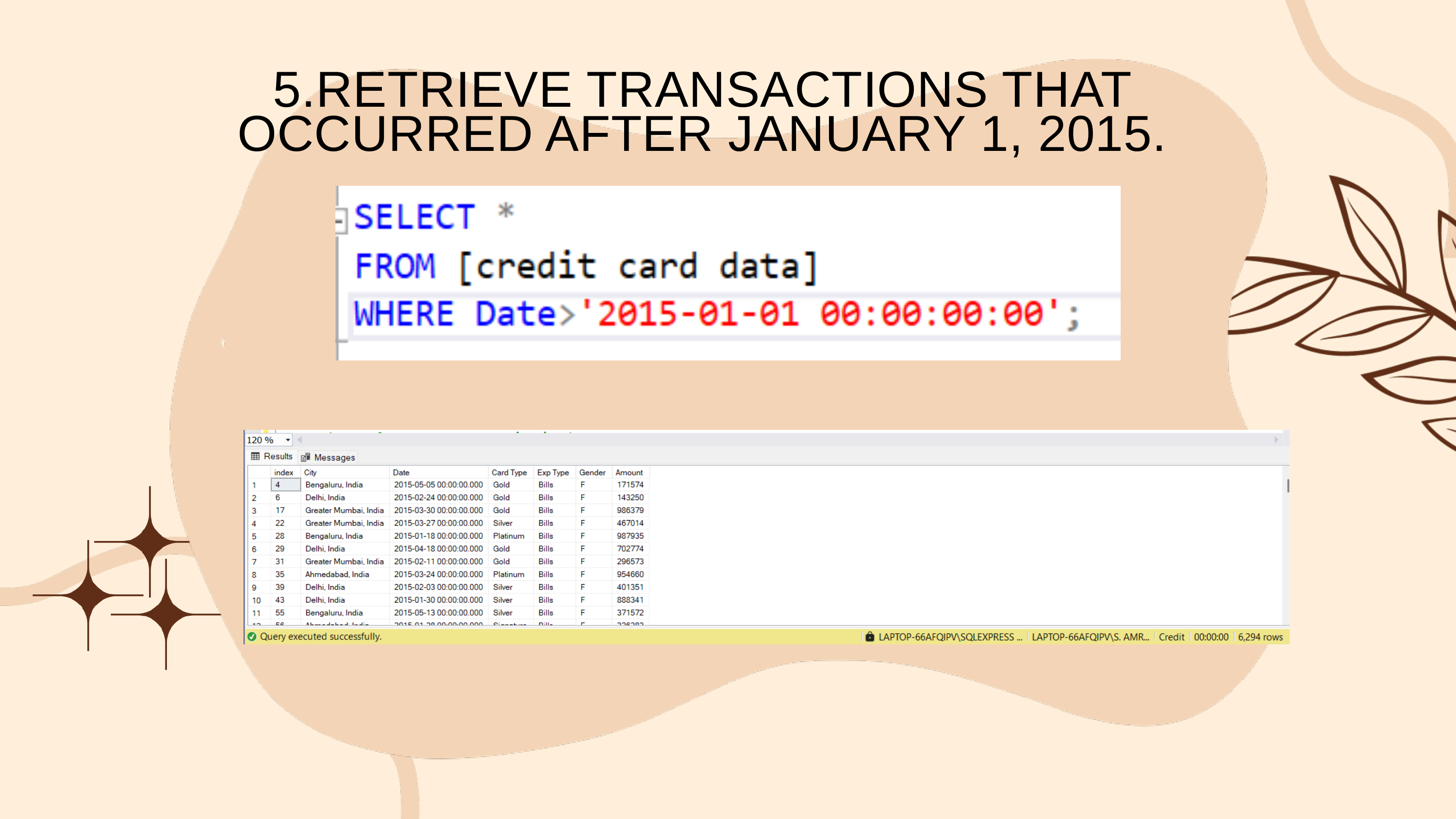

5.RETRIEVE TRANSACTIONS THAT OCCURRED AFTER JANUARY 1, 2015.